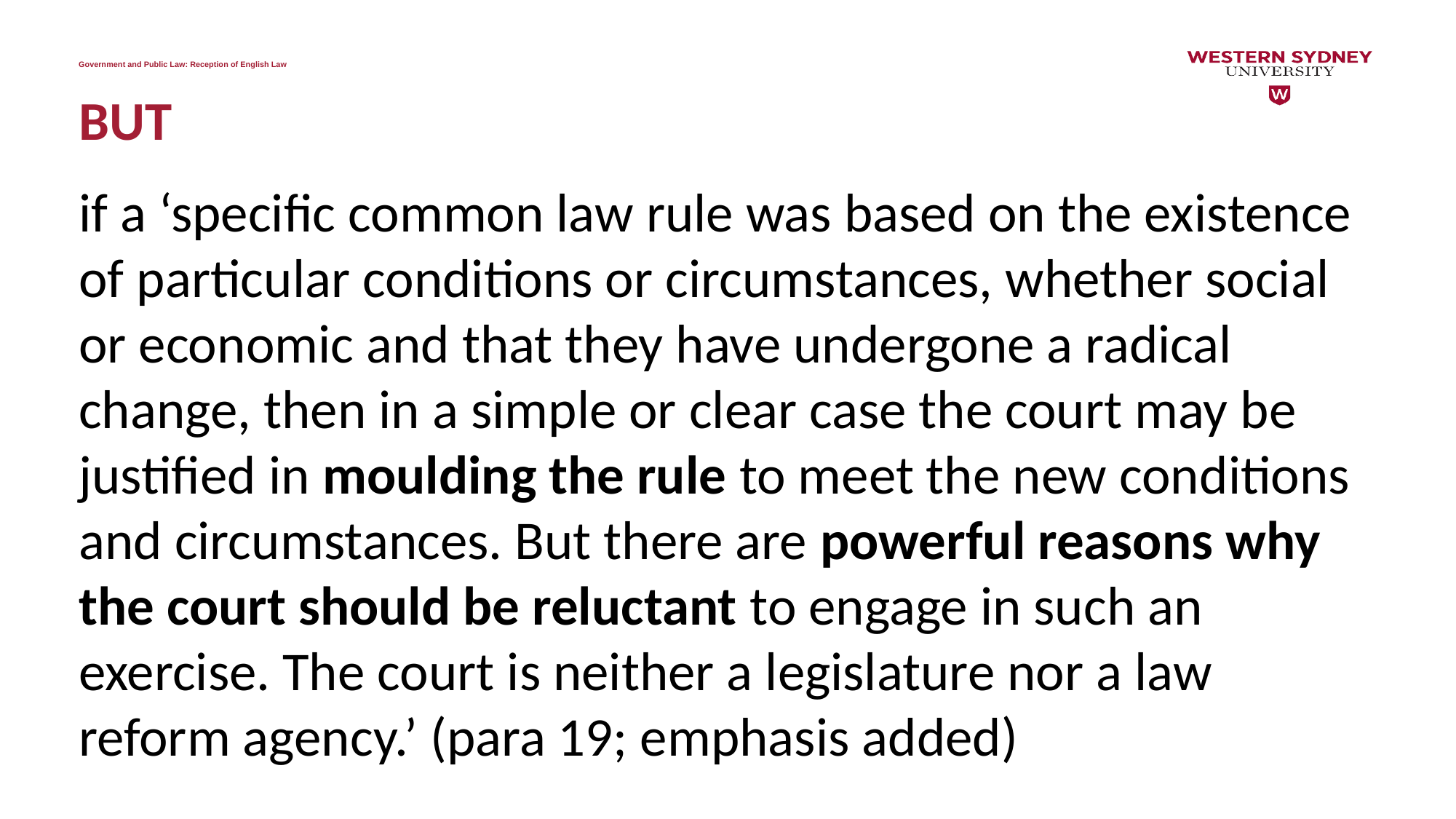

Government and Public Law: Reception of English Law
# BUT
if a ‘specific common law rule was based on the existence of particular conditions or circumstances, whether social or economic and that they have undergone a radical change, then in a simple or clear case the court may be justified in moulding the rule to meet the new conditions and circumstances. But there are powerful reasons why the court should be reluctant to engage in such an exercise. The court is neither a legislature nor a law reform agency.’ (para 19; emphasis added)